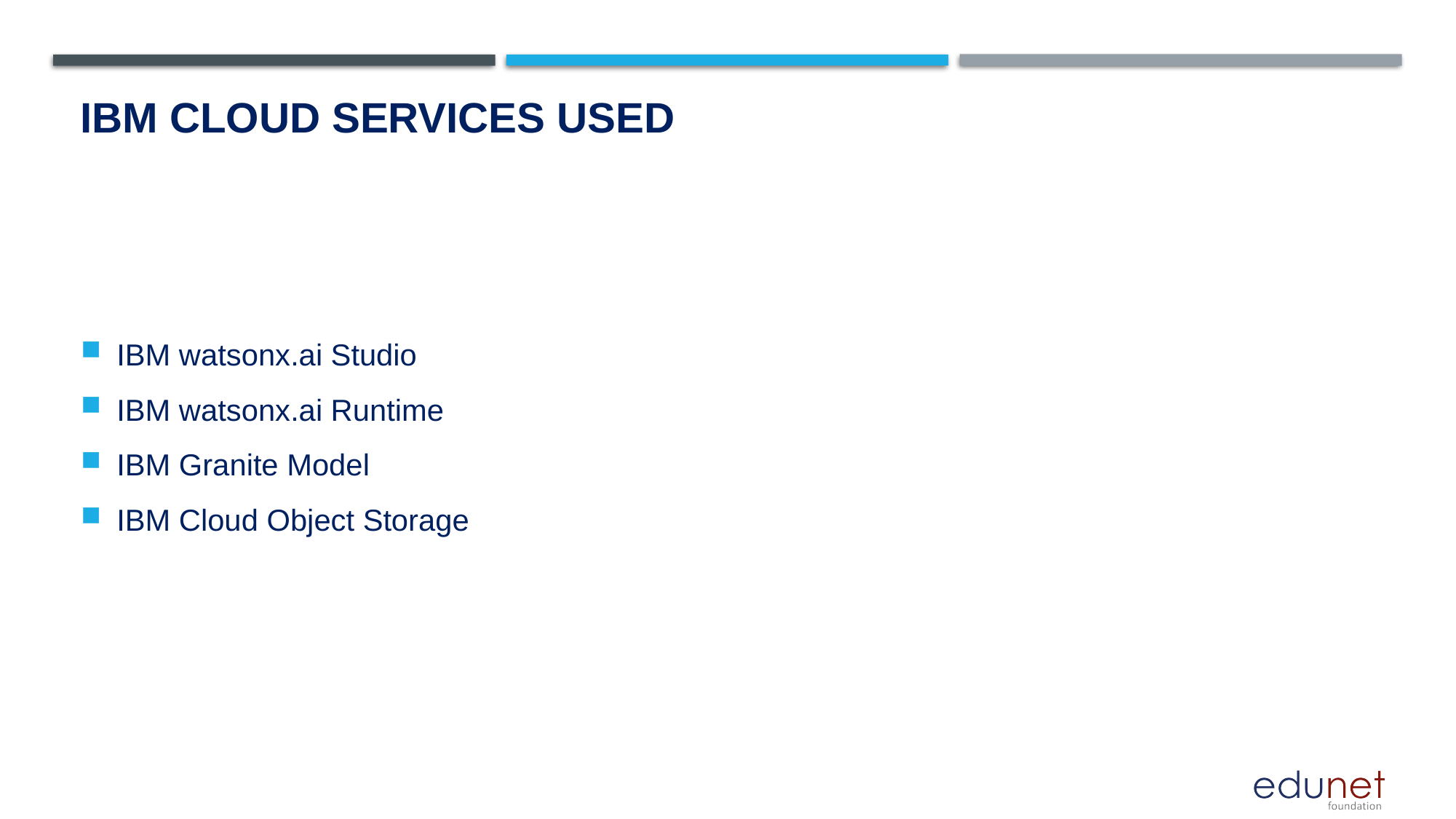

# IBM cloud services used
IBM watsonx.ai Studio
IBM watsonx.ai Runtime
IBM Granite Model
IBM Cloud Object Storage